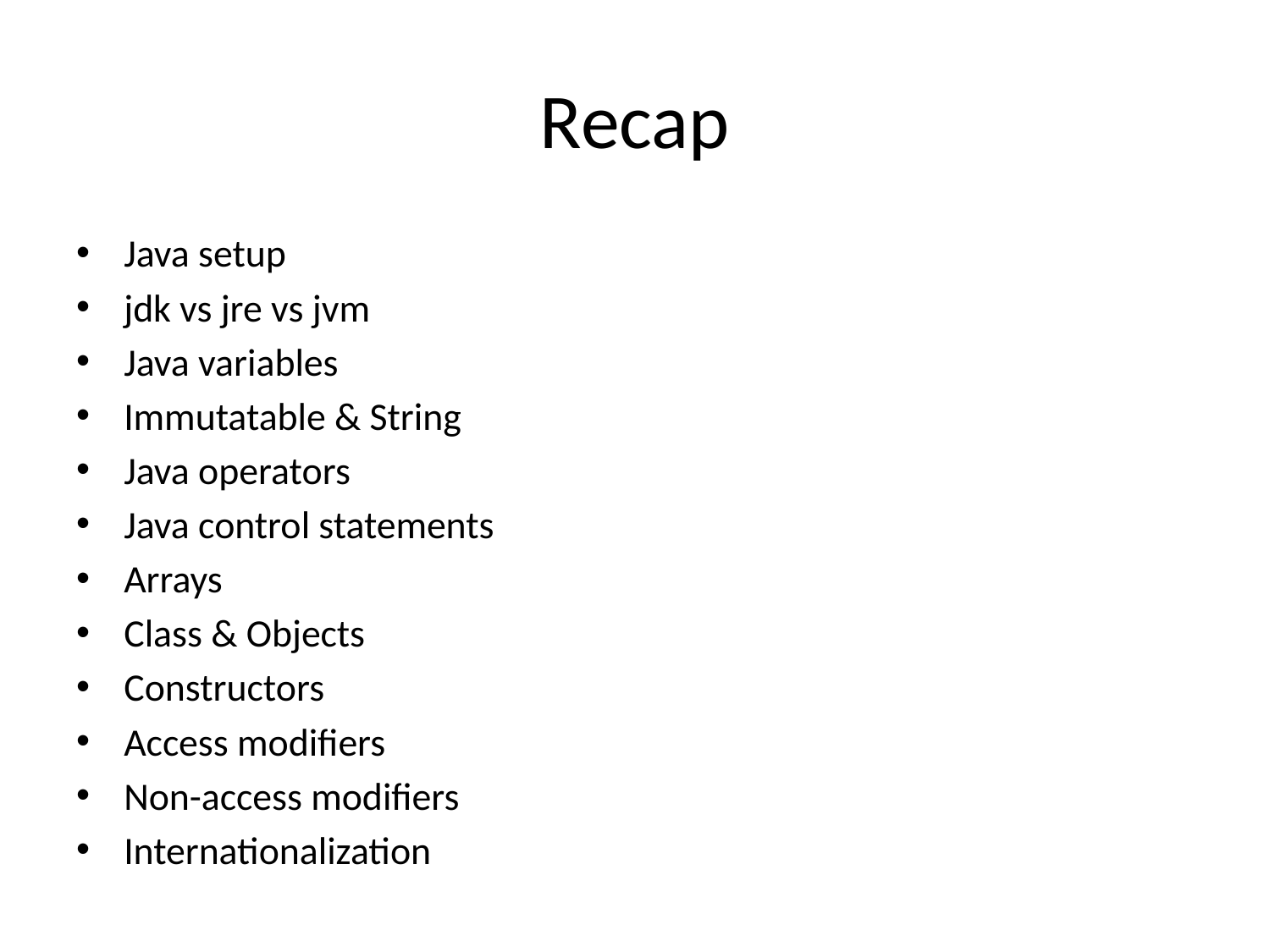

# Recap
Java setup
jdk vs jre vs jvm
Java variables
Immutatable & String
Java operators
Java control statements
Arrays
Class & Objects
Constructors
Access modifiers
Non-access modifiers
Internationalization